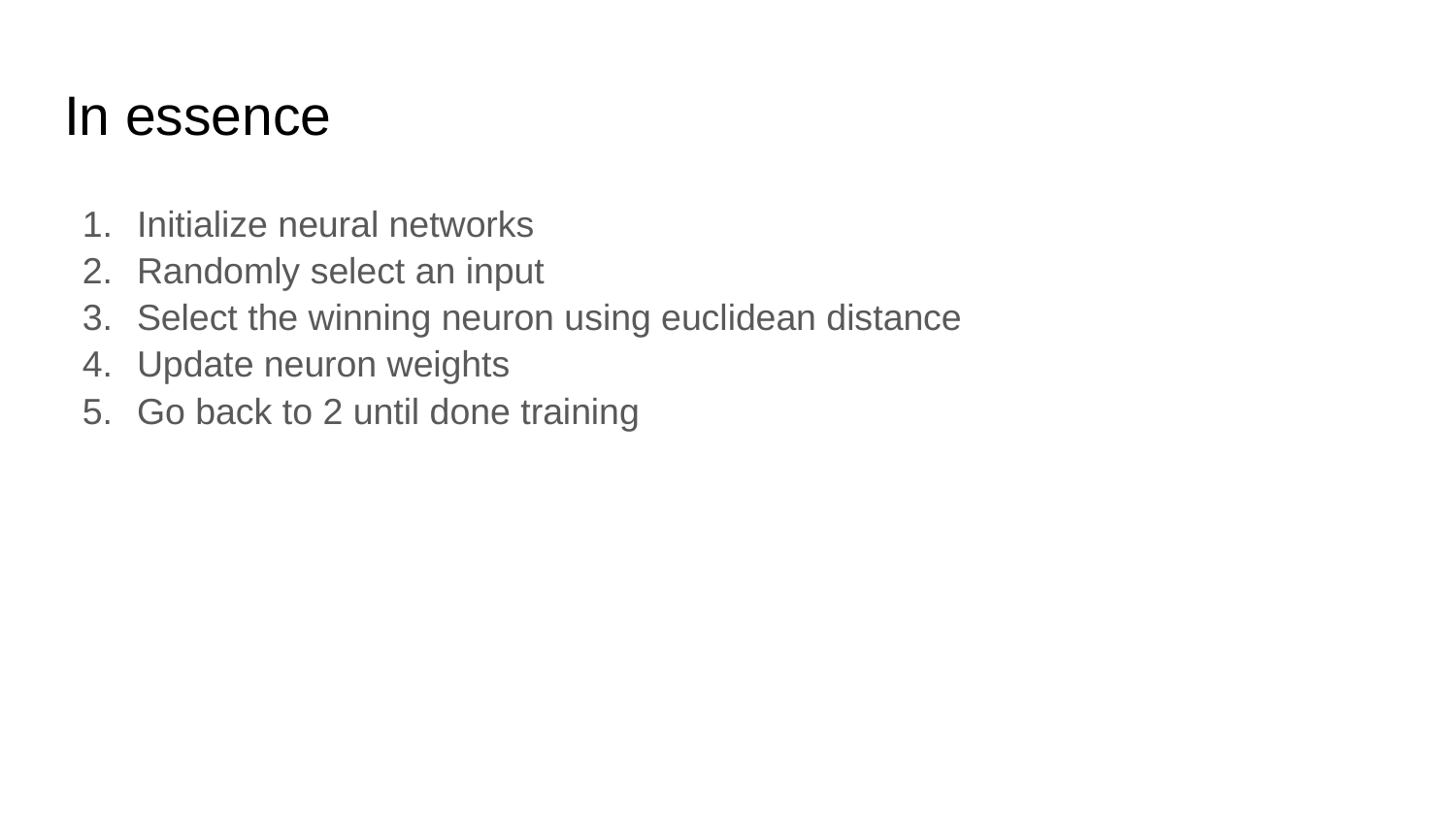

# In essence
Initialize neural networks
Randomly select an input
Select the winning neuron using euclidean distance
Update neuron weights
Go back to 2 until done training